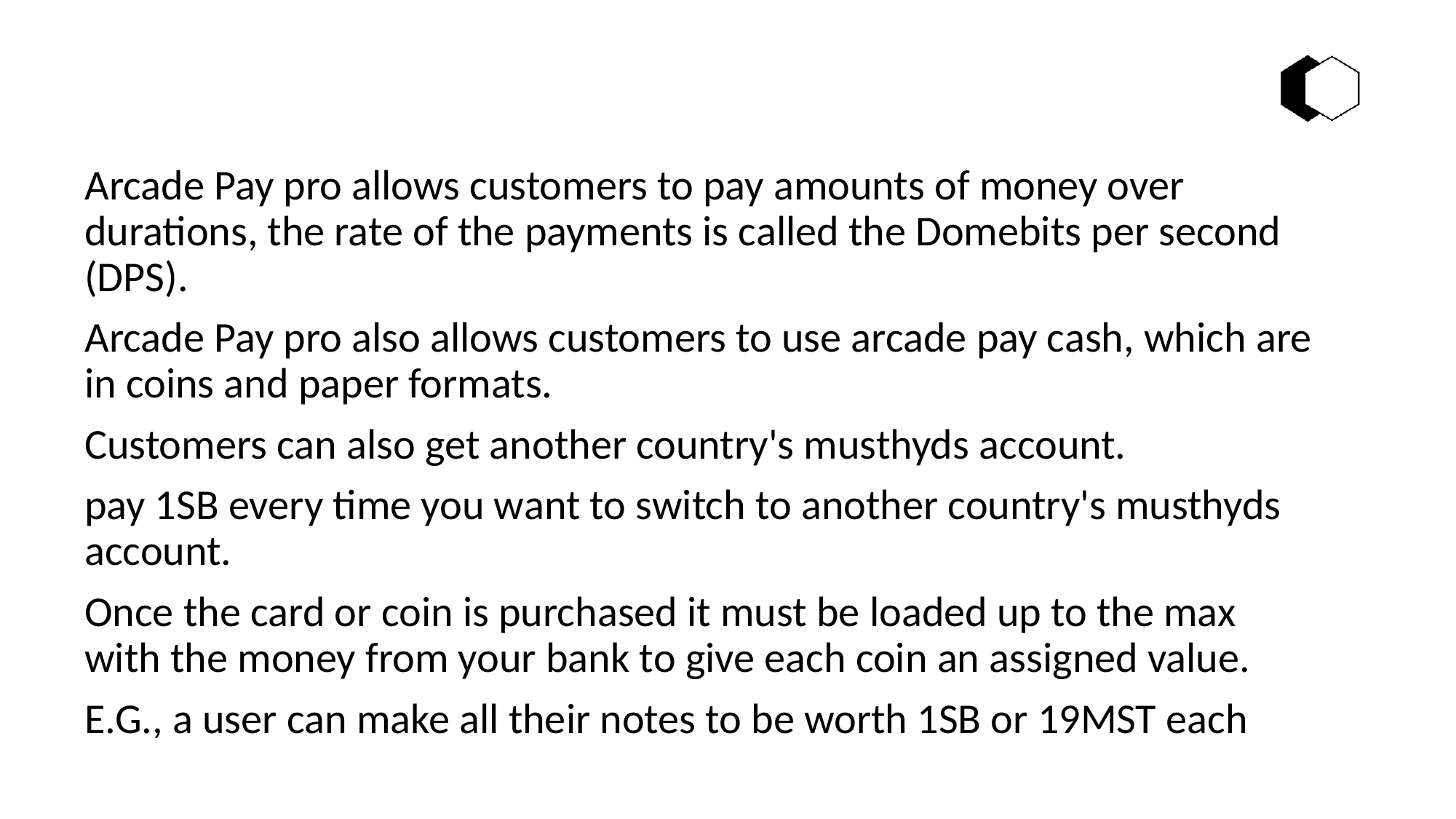

Arcade Pay pro allows customers to pay amounts of money over durations, the rate of the payments is called the Domebits per second (DPS).
Arcade Pay pro also allows customers to use arcade pay cash, which are in coins and paper formats.
Customers can also get another country's musthyds account.
pay 1SB every time you want to switch to another country's musthyds account.
Once the card or coin is purchased it must be loaded up to the max with the money from your bank to give each coin an assigned value.
E.G., a user can make all their notes to be worth 1SB or 19MST each